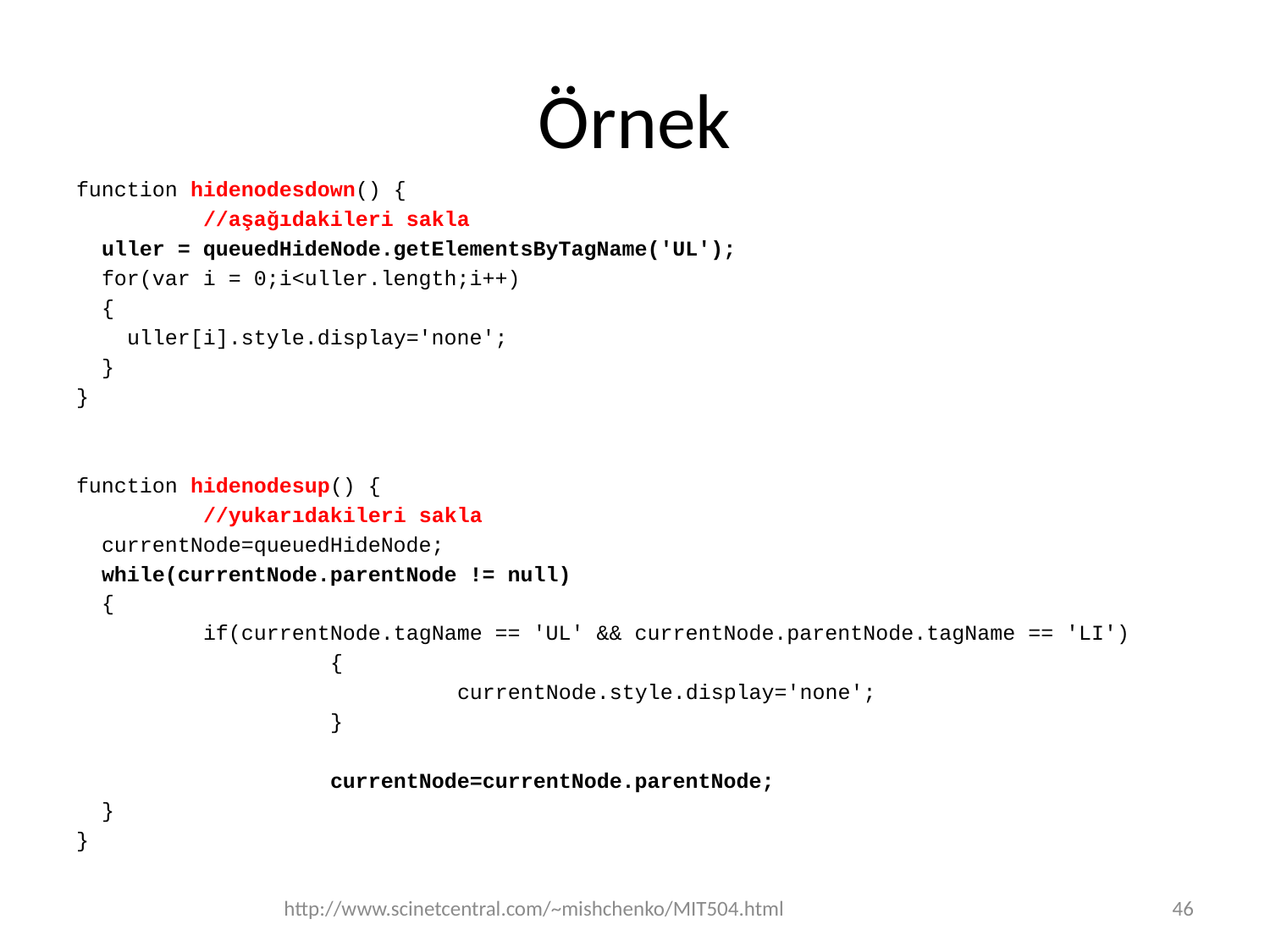

# Örnek
function hidenodesdown() {
	//aşağıdakileri sakla
  uller = queuedHideNode.getElementsByTagName('UL');
  for(var i = 0;i<uller.length;i++)
  {
    uller[i].style.display='none';
  }
}

function hidenodesup() {
	//yukarıdakileri sakla
  currentNode=queuedHideNode;
  while(currentNode.parentNode != null)
  {
   	if(currentNode.tagName == 'UL' && currentNode.parentNode.tagName == 'LI')
		{
			currentNode.style.display='none';
		}

		currentNode=currentNode.parentNode;
  }
}
http://www.scinetcentral.com/~mishchenko/MIT504.html
46